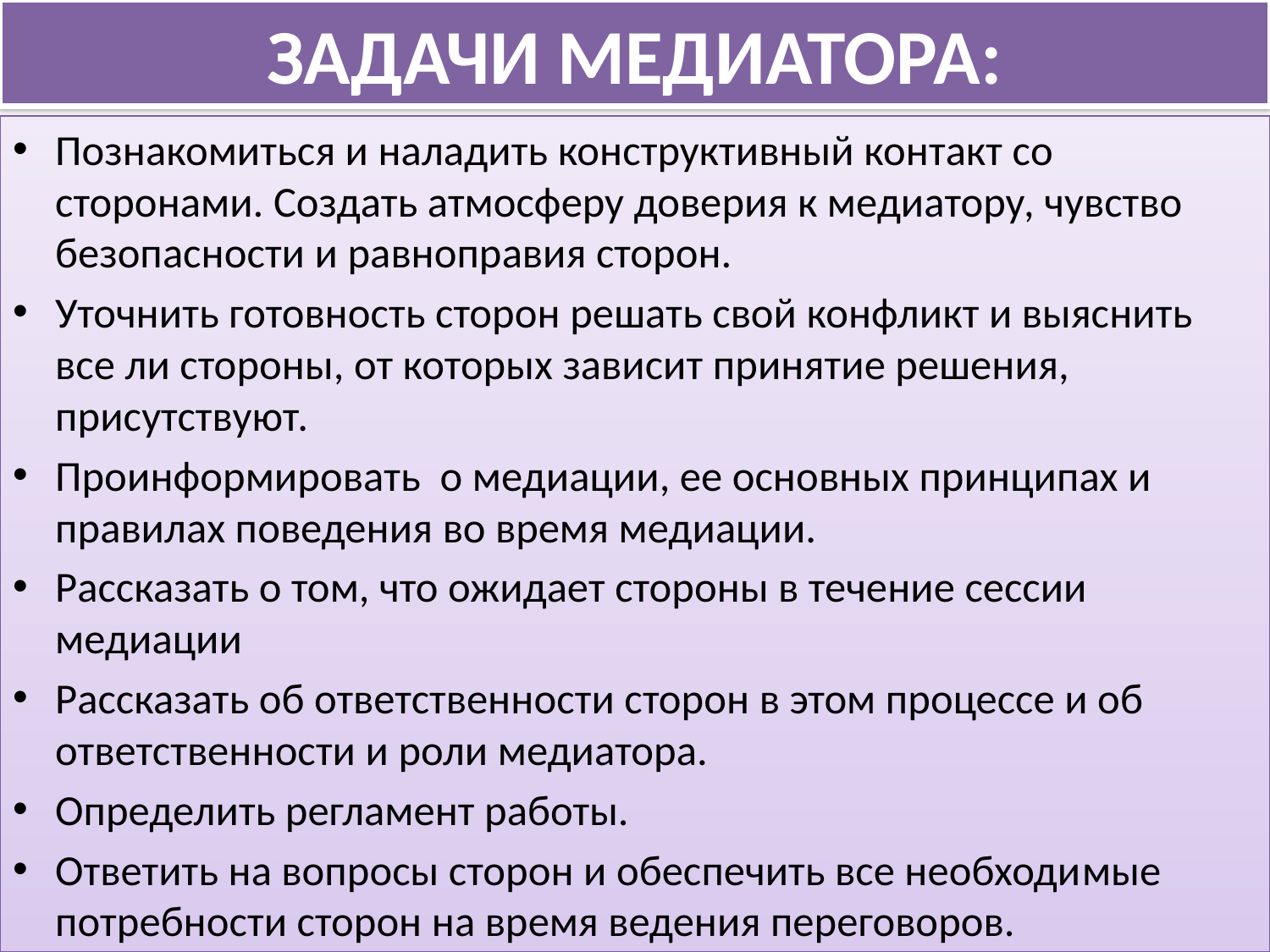

# ЗАДАЧИ МЕДИАТОРА:
Познакомиться и наладить конструктивный контакт со сторонами. Создать атмосферу доверия к медиатору, чувство безопасности и равноправия сторон.
Уточнить готовность сторон решать свой конфликт и выяснить все ли стороны, от которых зависит принятие решения, присутствуют.
Проинформировать  о медиации, ее основных принципах и правилах поведения во время медиации.
Рассказать о том, что ожидает стороны в течение сессии медиации
Рассказать об ответственности сторон в этом процессе и об ответственности и роли медиатора.
Определить регламент работы.
Ответить на вопросы сторон и обеспечить все необходи­мые потребности сторон на время ведения переговоров.